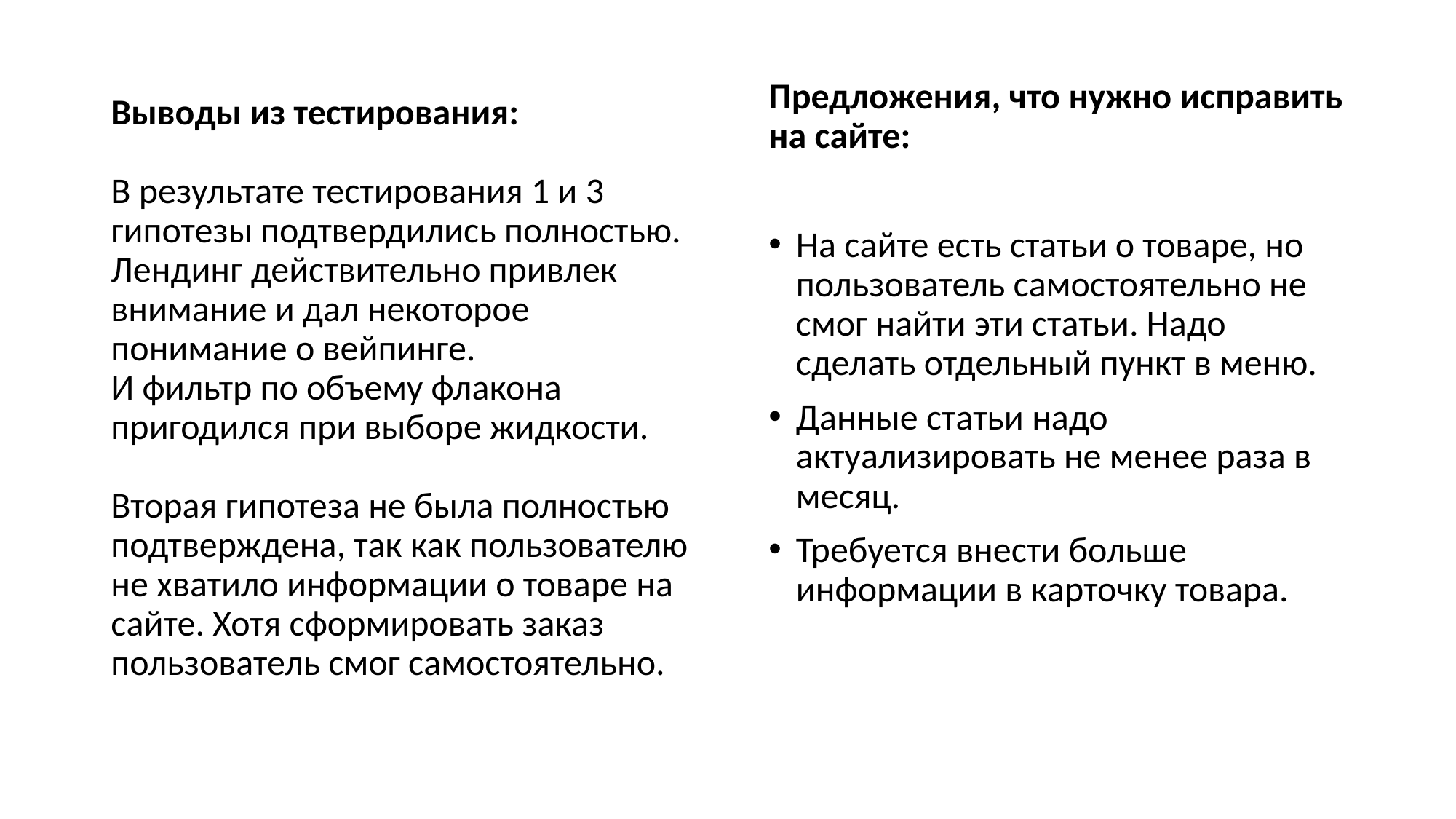

# Выводы из тестирования: В результате тестирования 1 и 3 гипотезы подтвердились полностью. Лендинг действительно привлек внимание и дал некоторое понимание о вейпинге. И фильтр по объему флакона пригодился при выборе жидкости. Вторая гипотеза не была полностью подтверждена, так как пользователю не хватило информации о товаре на сайте. Хотя сформировать заказ пользователь смог самостоятельно.
Предложения, что нужно исправить на сайте:

На сайте есть статьи о товаре, но пользователь самостоятельно не смог найти эти статьи. Надо сделать отдельный пункт в меню.
Данные статьи надо актуализировать не менее раза в месяц.
Требуется внести больше информации в карточку товара.